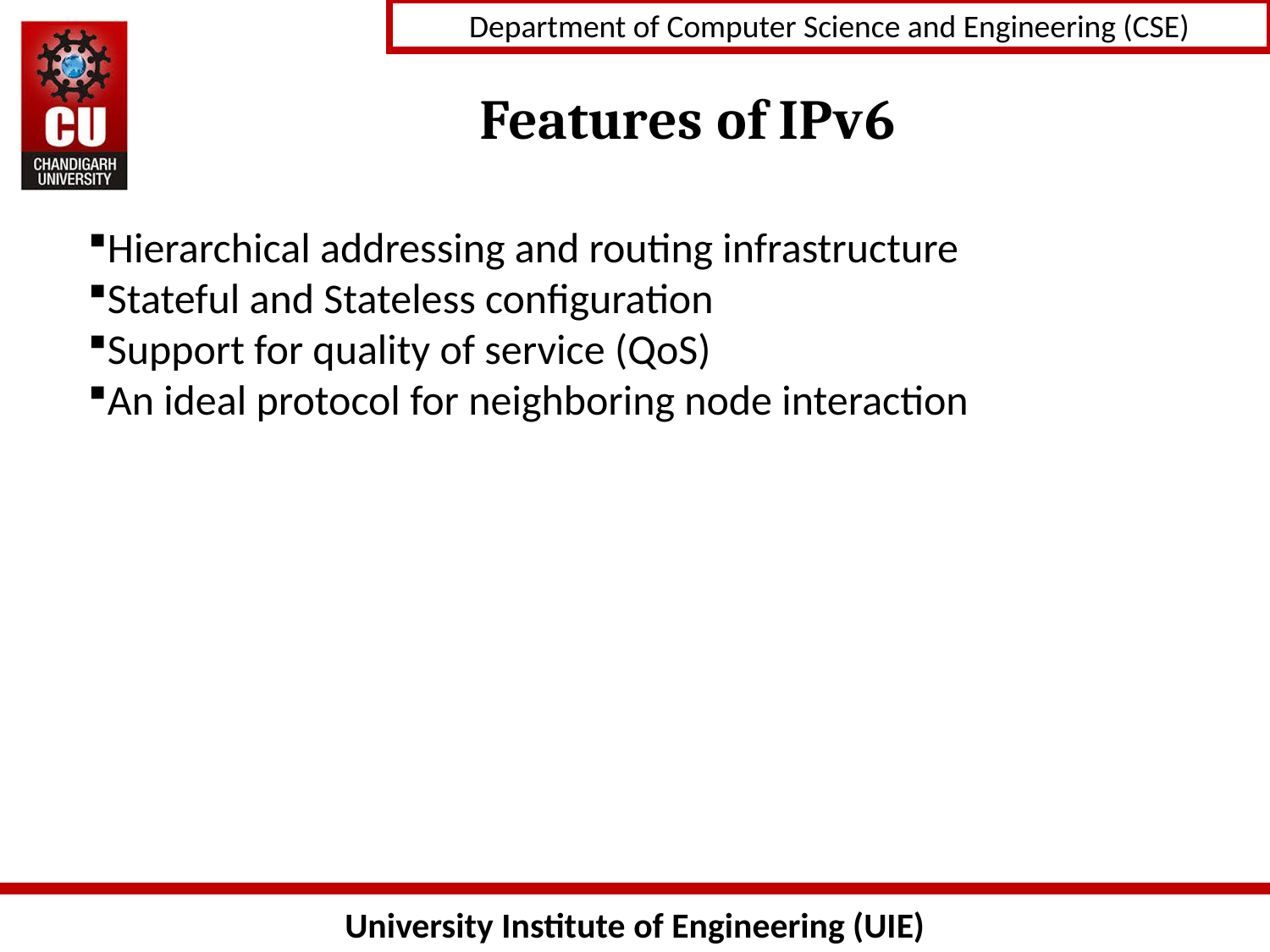

# Features of IPv6
Hierarchical addressing and routing infrastructure
Stateful and Stateless configuration
Support for quality of service (QoS)
An ideal protocol for neighboring node interaction